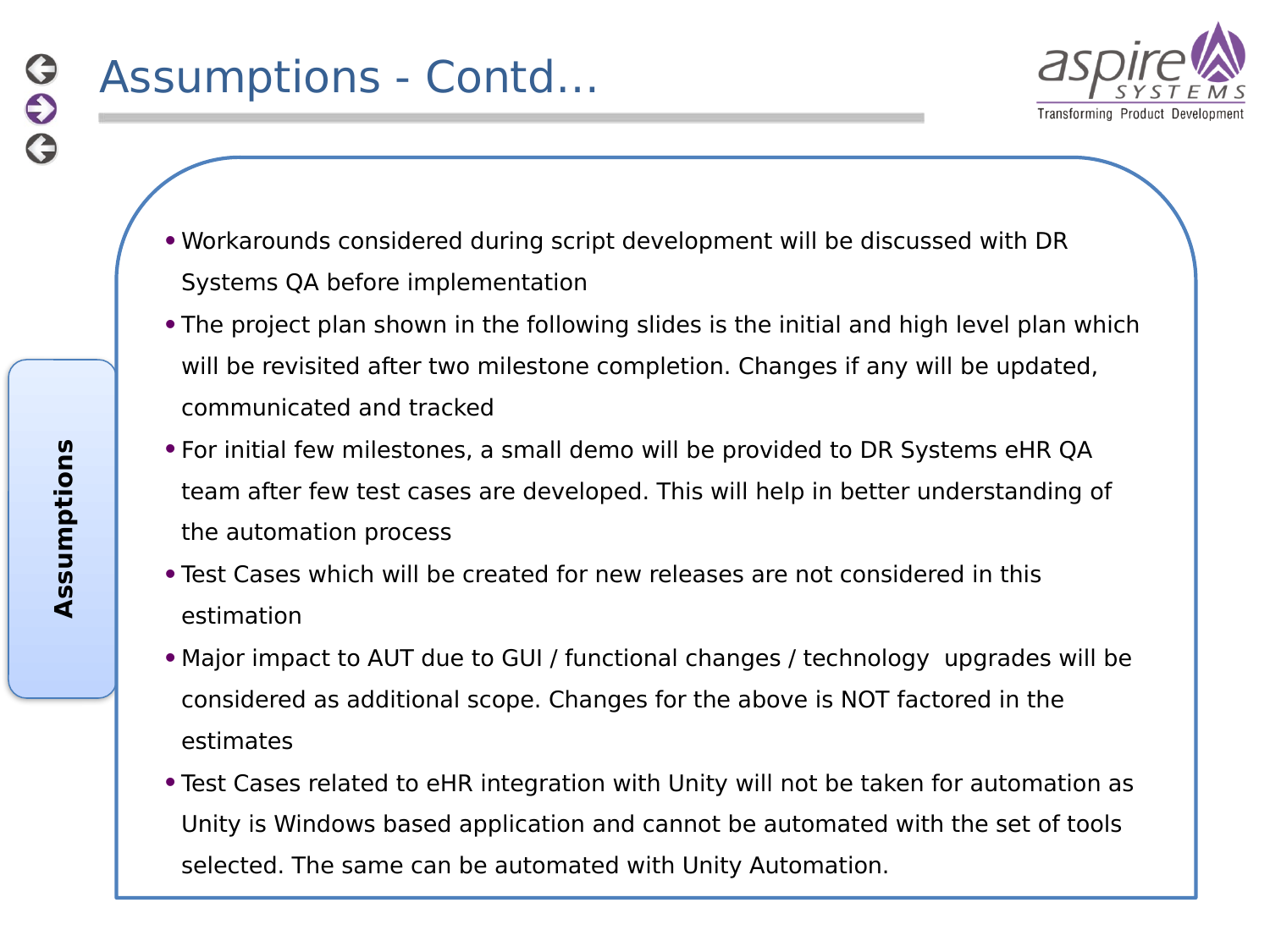

Assumptions - Contd…
Workarounds considered during script development will be discussed with DR Systems QA before implementation
The project plan shown in the following slides is the initial and high level plan which will be revisited after two milestone completion. Changes if any will be updated, communicated and tracked
For initial few milestones, a small demo will be provided to DR Systems eHR QA team after few test cases are developed. This will help in better understanding of the automation process
Test Cases which will be created for new releases are not considered in this estimation
Major impact to AUT due to GUI / functional changes / technology  upgrades will be considered as additional scope. Changes for the above is NOT factored in the estimates
Test Cases related to eHR integration with Unity will not be taken for automation as Unity is Windows based application and cannot be automated with the set of tools selected. The same can be automated with Unity Automation.
Assumptions